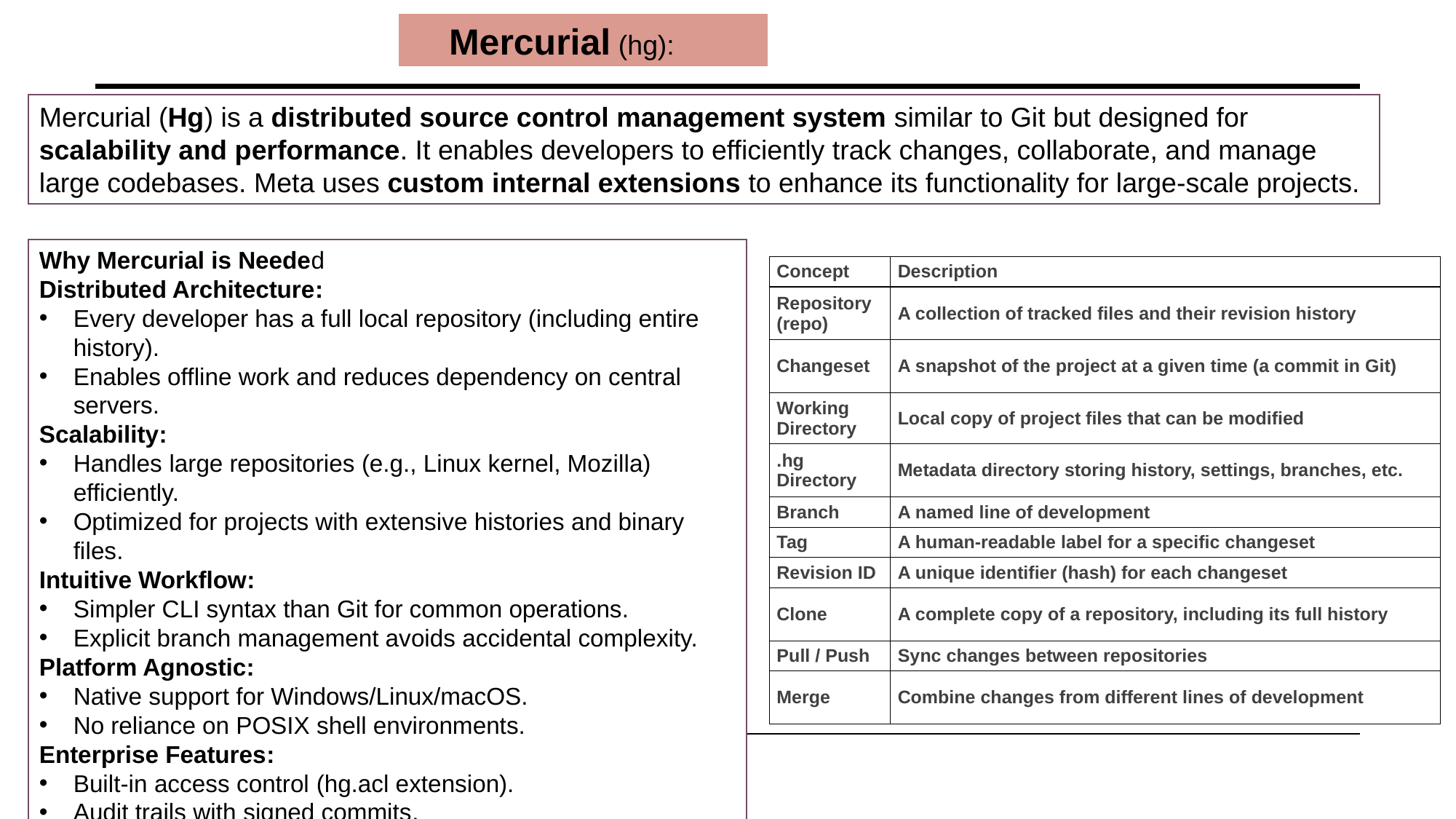

Mercurial (hg):
Mercurial (Hg) is a distributed source control management system similar to Git but designed for scalability and performance. It enables developers to efficiently track changes, collaborate, and manage large codebases. Meta uses custom internal extensions to enhance its functionality for large-scale projects.
Why Mercurial is Needed
Distributed Architecture:
Every developer has a full local repository (including entire history).
Enables offline work and reduces dependency on central servers.
Scalability:
Handles large repositories (e.g., Linux kernel, Mozilla) efficiently.
Optimized for projects with extensive histories and binary files.
Intuitive Workflow:
Simpler CLI syntax than Git for common operations.
Explicit branch management avoids accidental complexity.
Platform Agnostic:
Native support for Windows/Linux/macOS.
No reliance on POSIX shell environments.
Enterprise Features:
Built-in access control (hg.acl extension).
Audit trails with signed commits.
| Concept | Description |
| --- | --- |
| Repository (repo) | A collection of tracked files and their revision history |
| Changeset | A snapshot of the project at a given time (a commit in Git) |
| Working Directory | Local copy of project files that can be modified |
| .hg Directory | Metadata directory storing history, settings, branches, etc. |
| Branch | A named line of development |
| Tag | A human-readable label for a specific changeset |
| Revision ID | A unique identifier (hash) for each changeset |
| Clone | A complete copy of a repository, including its full history |
| Pull / Push | Sync changes between repositories |
| Merge | Combine changes from different lines of development |